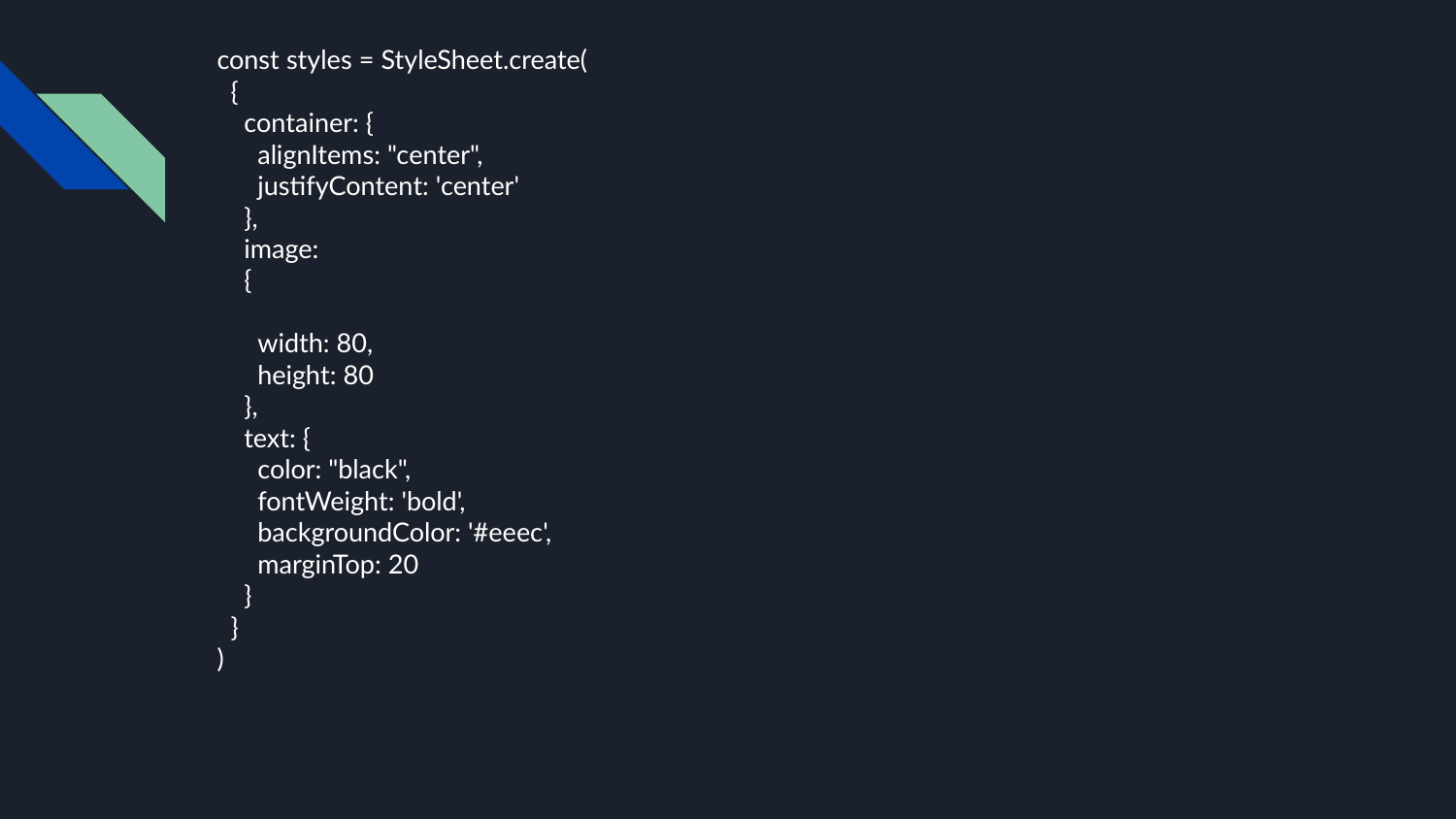

const styles = StyleSheet.create(
  {
    container: {
      alignItems: "center",
      justifyContent: 'center'
    },
    image:
    {

      width: 80,
      height: 80
    },
    text: {
      color: "black",
      fontWeight: 'bold',
      backgroundColor: '#eeec',
      marginTop: 20
    }
  }
)